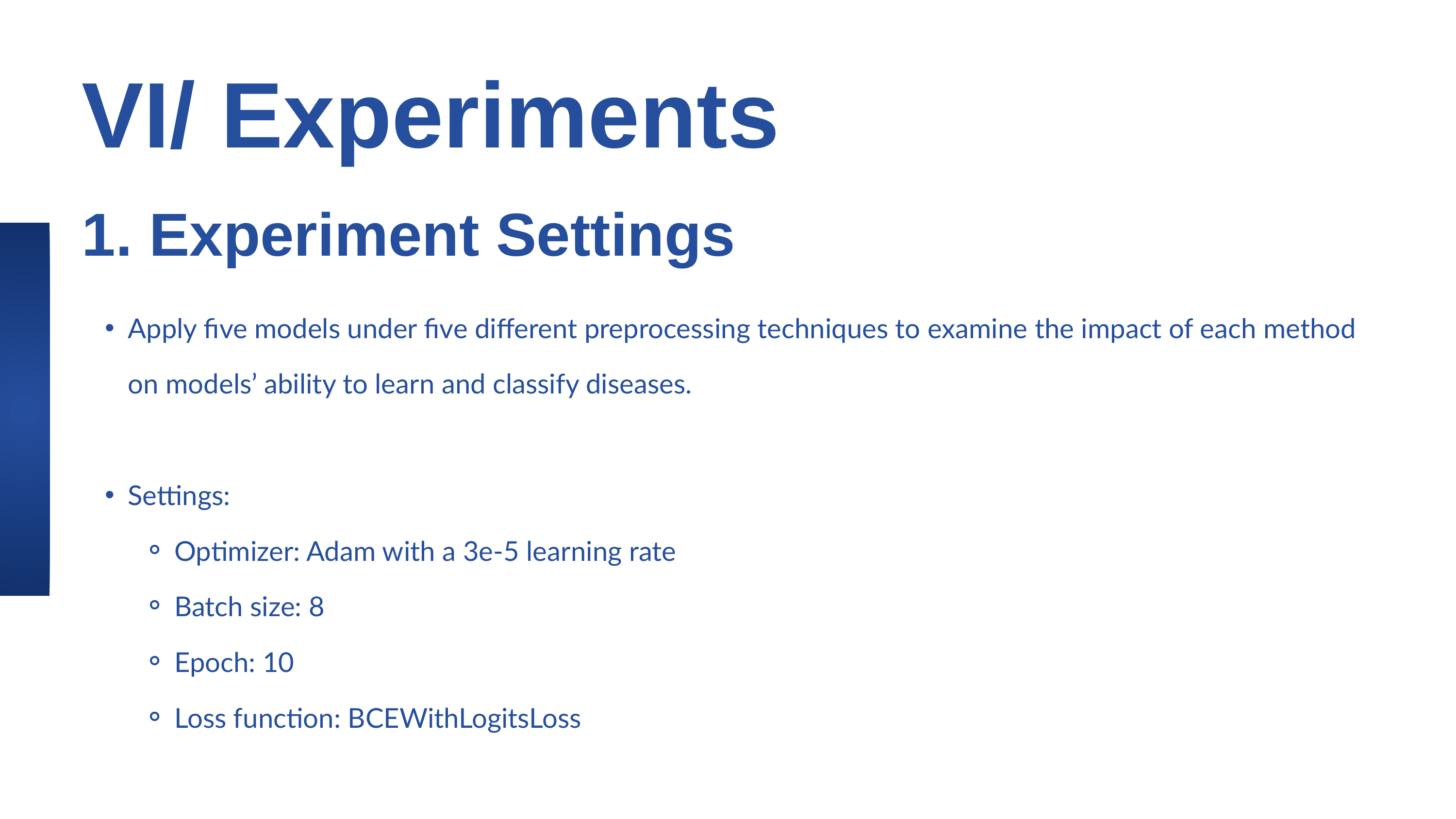

VI/ Experiments
1. Experiment Settings

Apply five models under five different preprocessing techniques to examine the impact of each method on models’ ability to learn and classify diseases.

Settings:
Optimizer: Adam with a 3e-5 learning rate
Batch size: 8
Epoch: 10
Loss function: BCEWithLogitsLoss